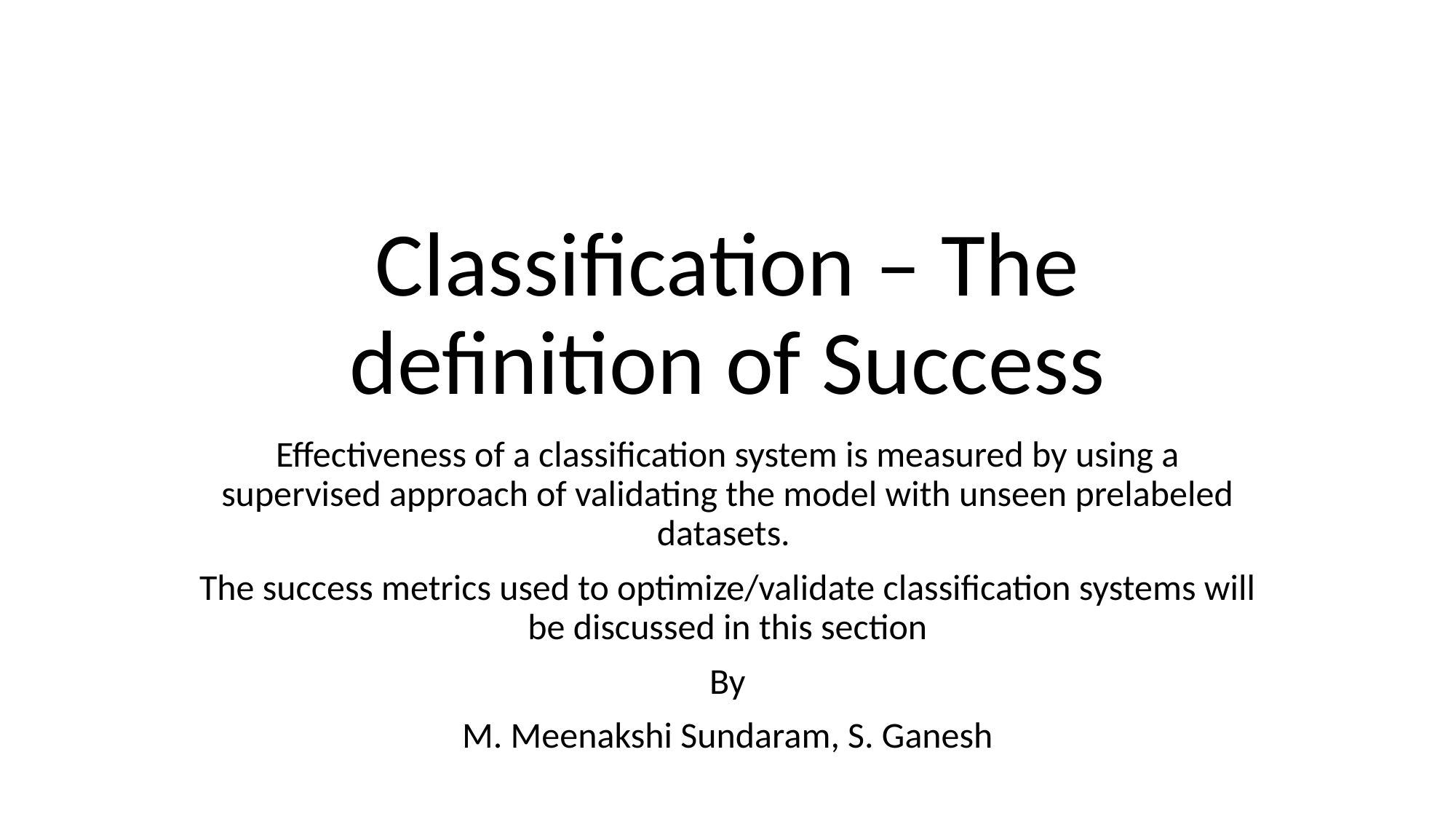

# Classification – The definition of Success
Effectiveness of a classification system is measured by using a supervised approach of validating the model with unseen prelabeled datasets.
The success metrics used to optimize/validate classification systems will be discussed in this section
By
M. Meenakshi Sundaram, S. Ganesh